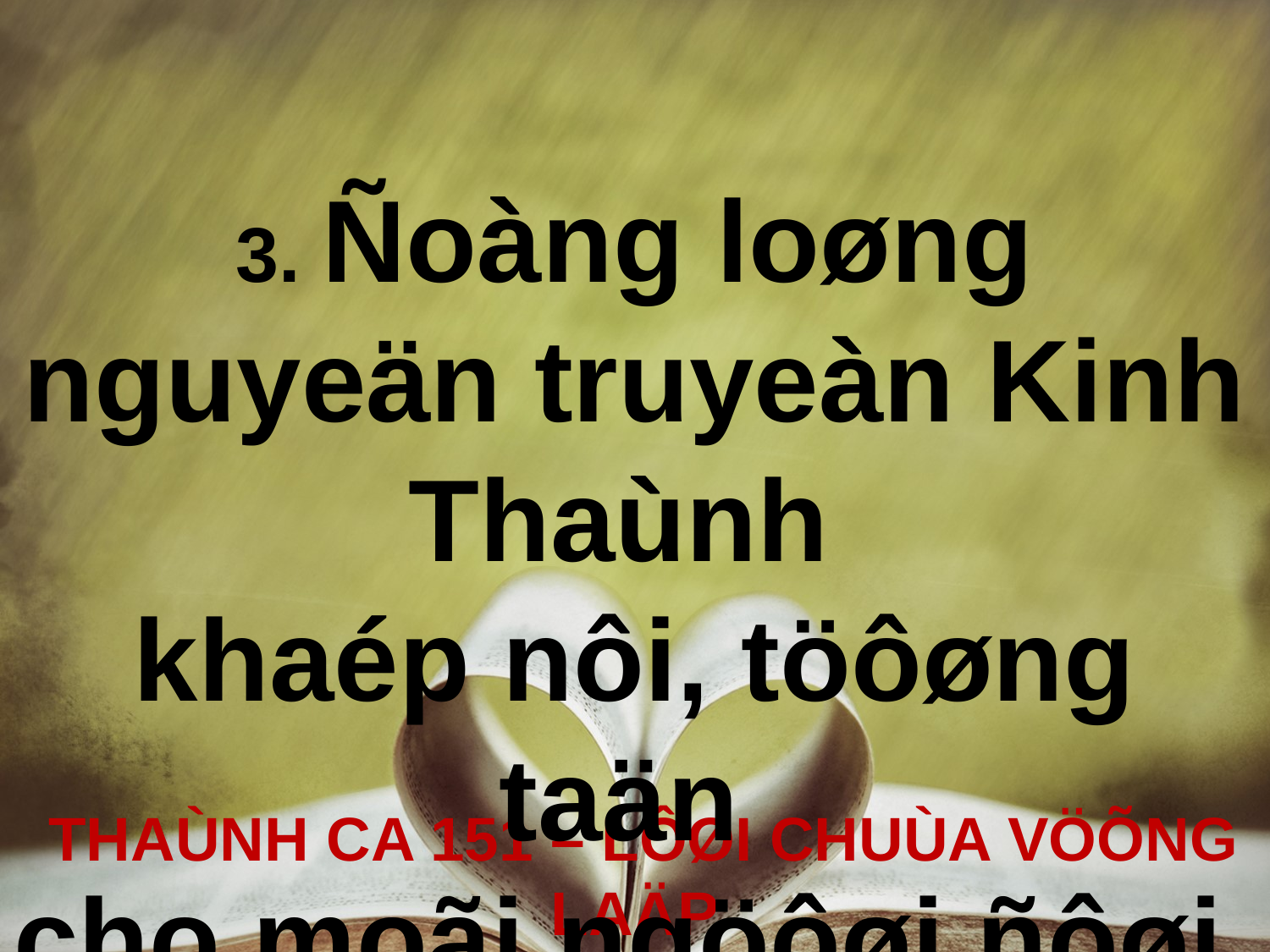

3. Ñoàng loøng nguyeän truyeàn Kinh Thaùnh
khaép nôi, töôøng taän
cho moãi ngöôøi ñôøi.
 THAÙNH CA 151 – LÔØI CHUÙA VÖÕNG LAÄP